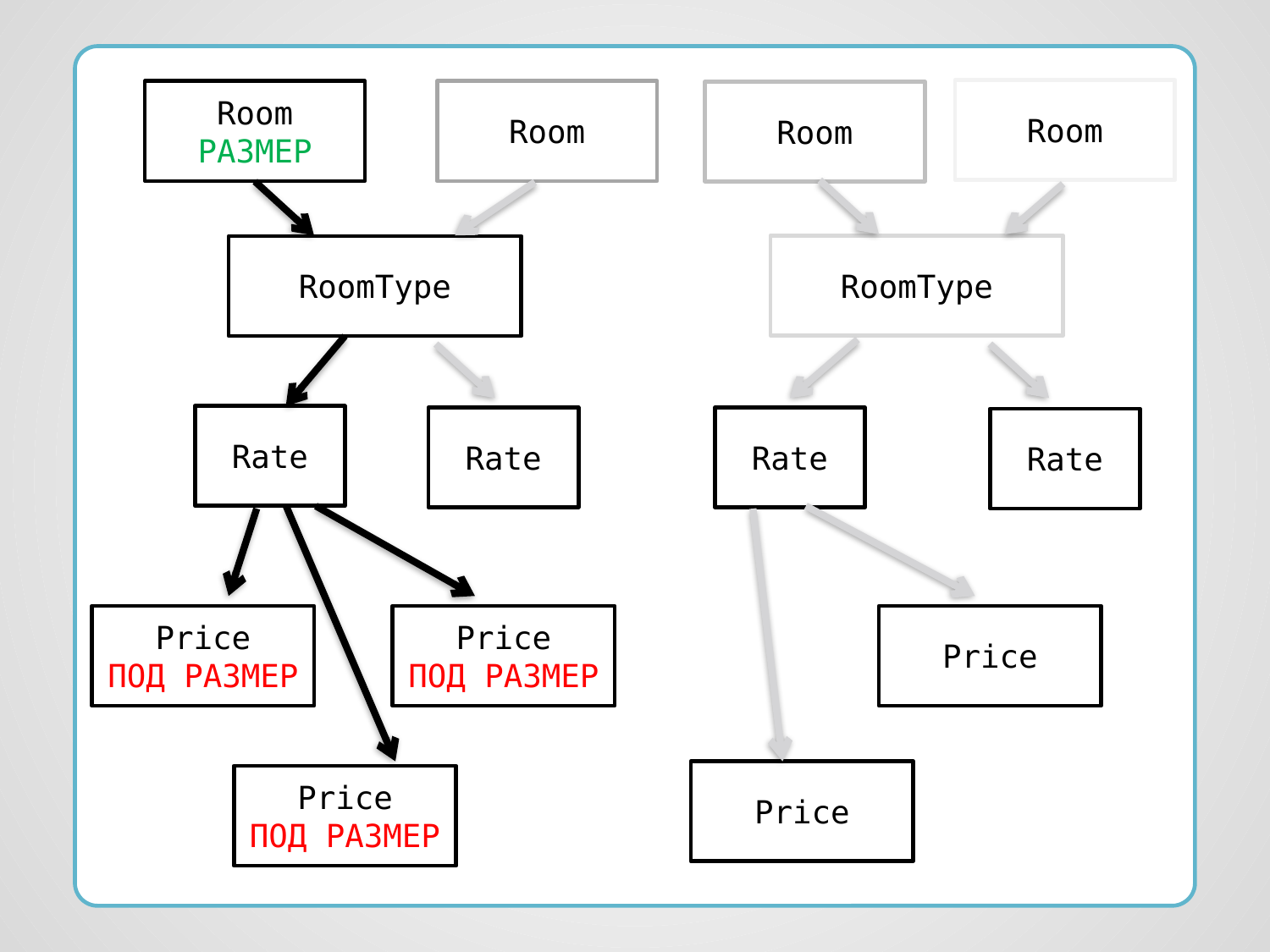

Room
Room
РАЗМЕР
Room
Room
RoomType
RoomType
Rate
Rate
Rate
Rate
Price
ПОД РАЗМЕР
Price
ПОД РАЗМЕР
Price
Price
Price
ПОД РАЗМЕР